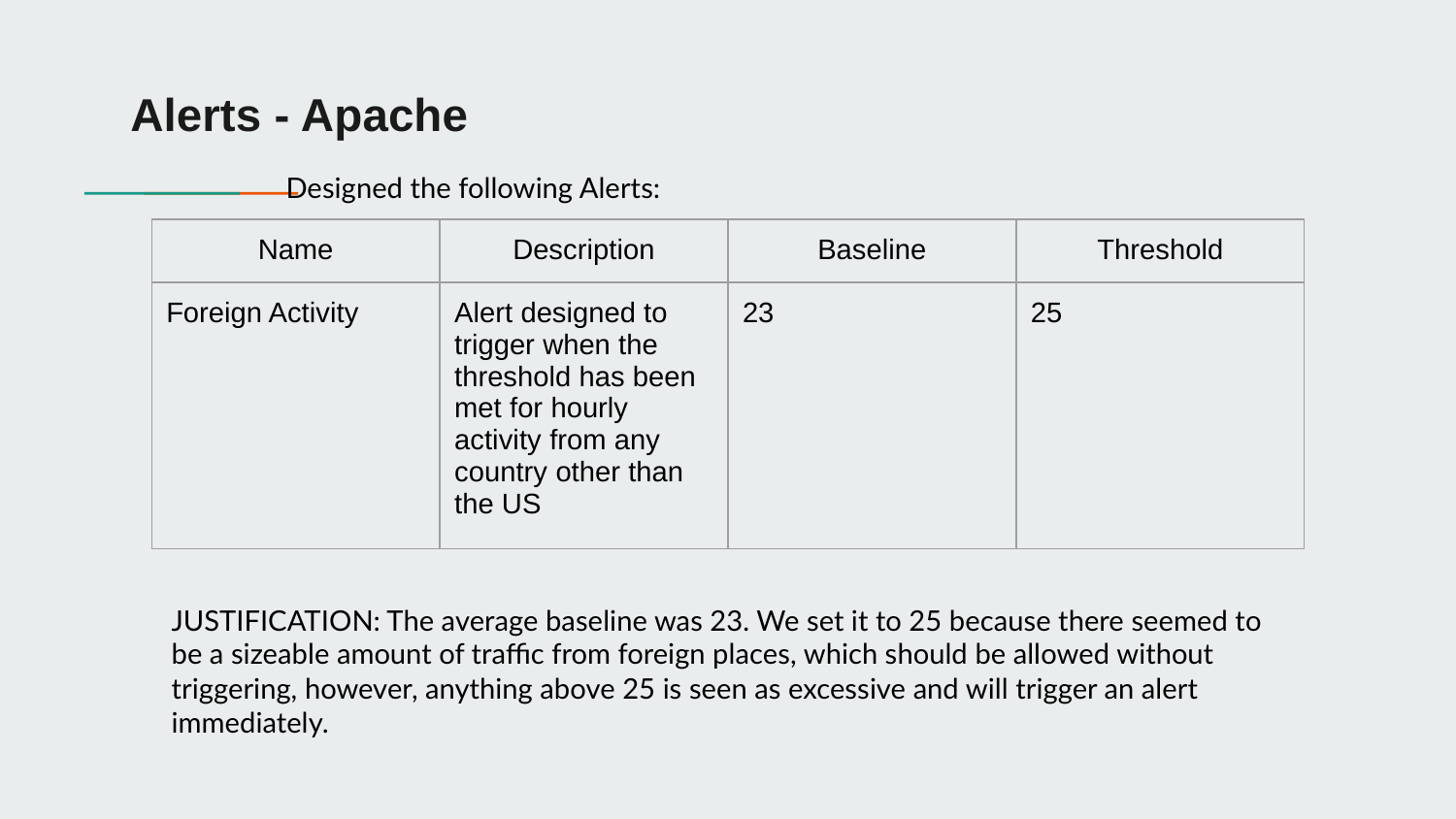

# Alerts - Apache
Designed the following Alerts:
| Name | Description | Baseline | Threshold |
| --- | --- | --- | --- |
| Foreign Activity | Alert designed to trigger when the threshold has been met for hourly activity from any country other than the US | 23 | 25 |
JUSTIFICATION: The average baseline was 23. We set it to 25 because there seemed to be a sizeable amount of traffic from foreign places, which should be allowed without triggering, however, anything above 25 is seen as excessive and will trigger an alert immediately.